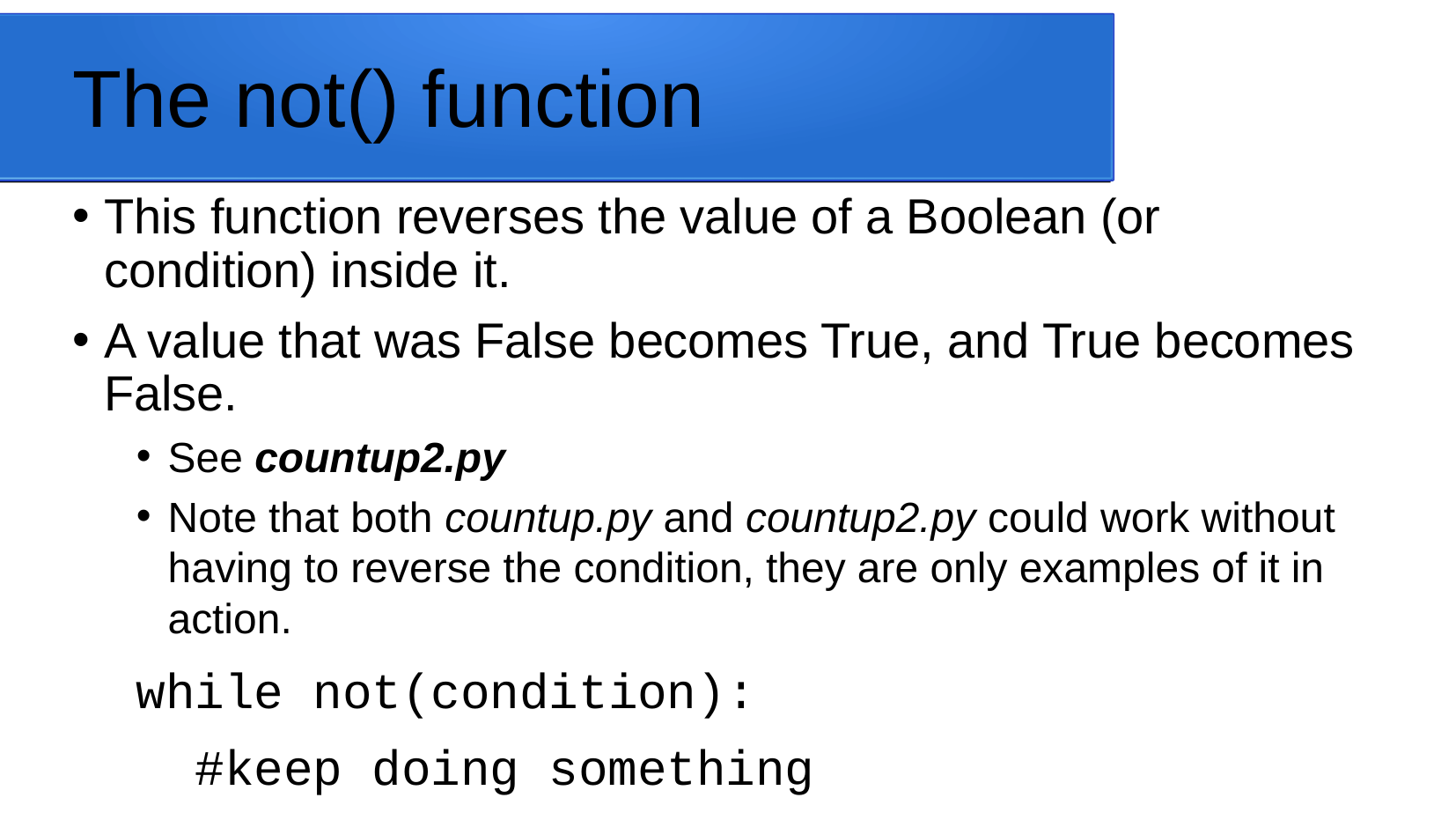

The not() function
This function reverses the value of a Boolean (or condition) inside it.
A value that was False becomes True, and True becomes False.
See countup2.py
Note that both countup.py and countup2.py could work without having to reverse the condition, they are only examples of it in action.
while not(condition):
  #keep doing something